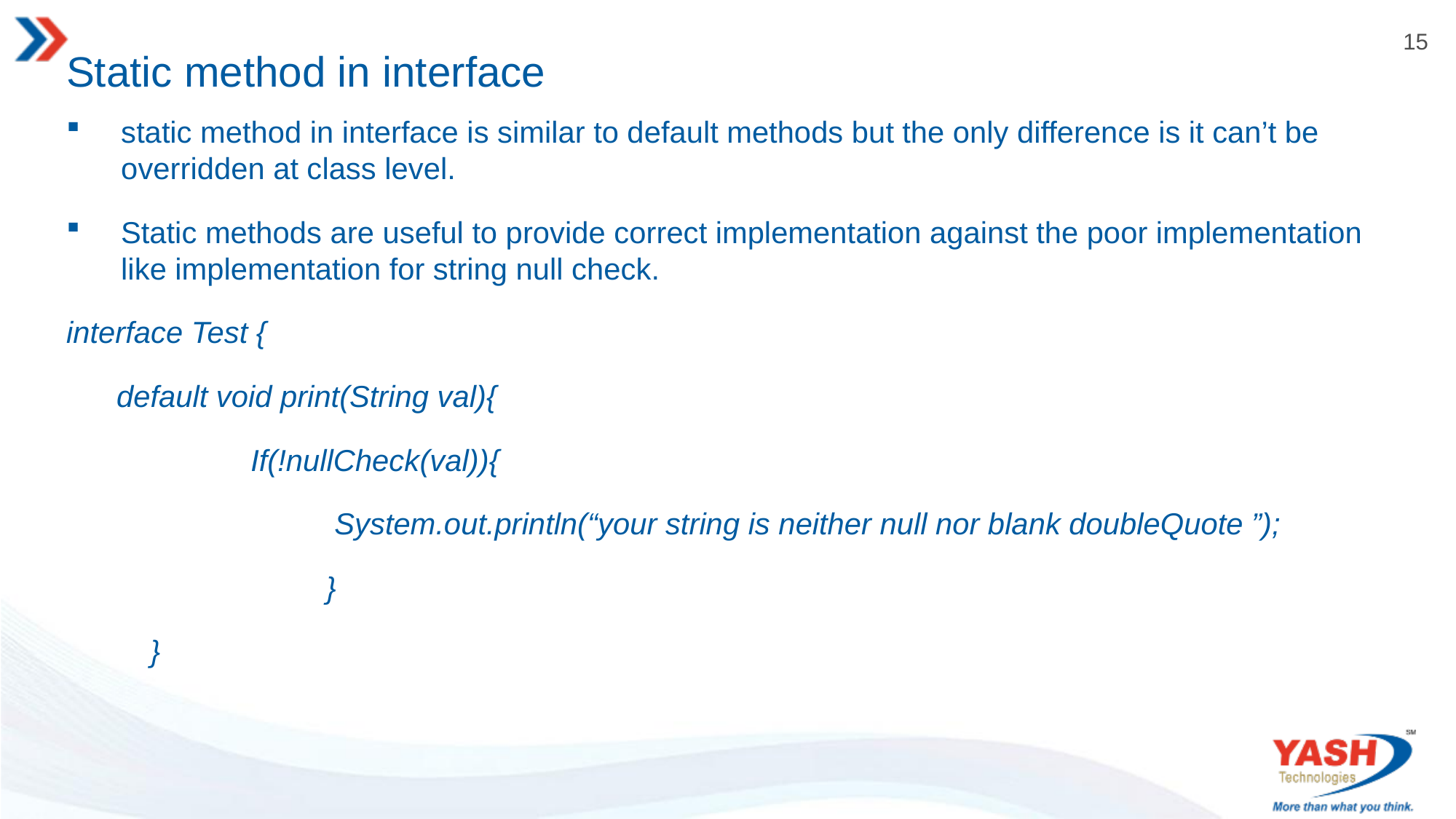

# Static method in interface
static method in interface is similar to default methods but the only difference is it can’t be overridden at class level.
Static methods are useful to provide correct implementation against the poor implementation like implementation for string null check.
interface Test {
      default void print(String val){
                      If(!nullCheck(val)){
                                System.out.println(“your string is neither null nor blank doubleQuote ”);
                               }
          }